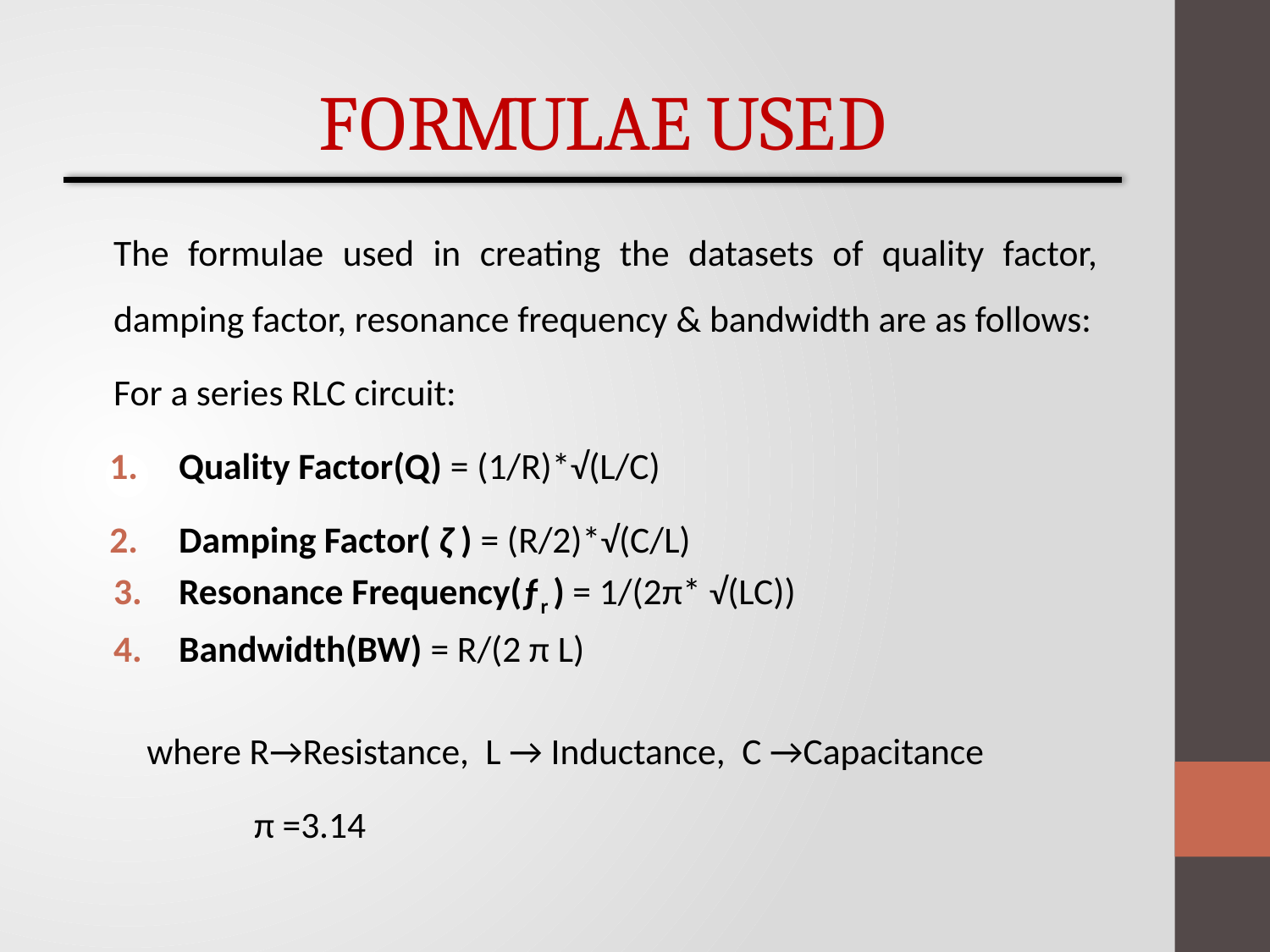

# FORMULAE USED
The formulae used in creating the datasets of quality factor, damping factor, resonance frequency & bandwidth are as follows:
For a series RLC circuit:
Quality Factor(Q) = (1/R)*√(L/C)
Damping Factor( ζ ) = (R/2)*√(C/L)
Resonance Frequency(ƒr ) = 1/(2π* √(LC))
Bandwidth(BW) = R/(2 π L)

    where R→Resistance,  L → Inductance,  C →Capacitance
                 π =3.14